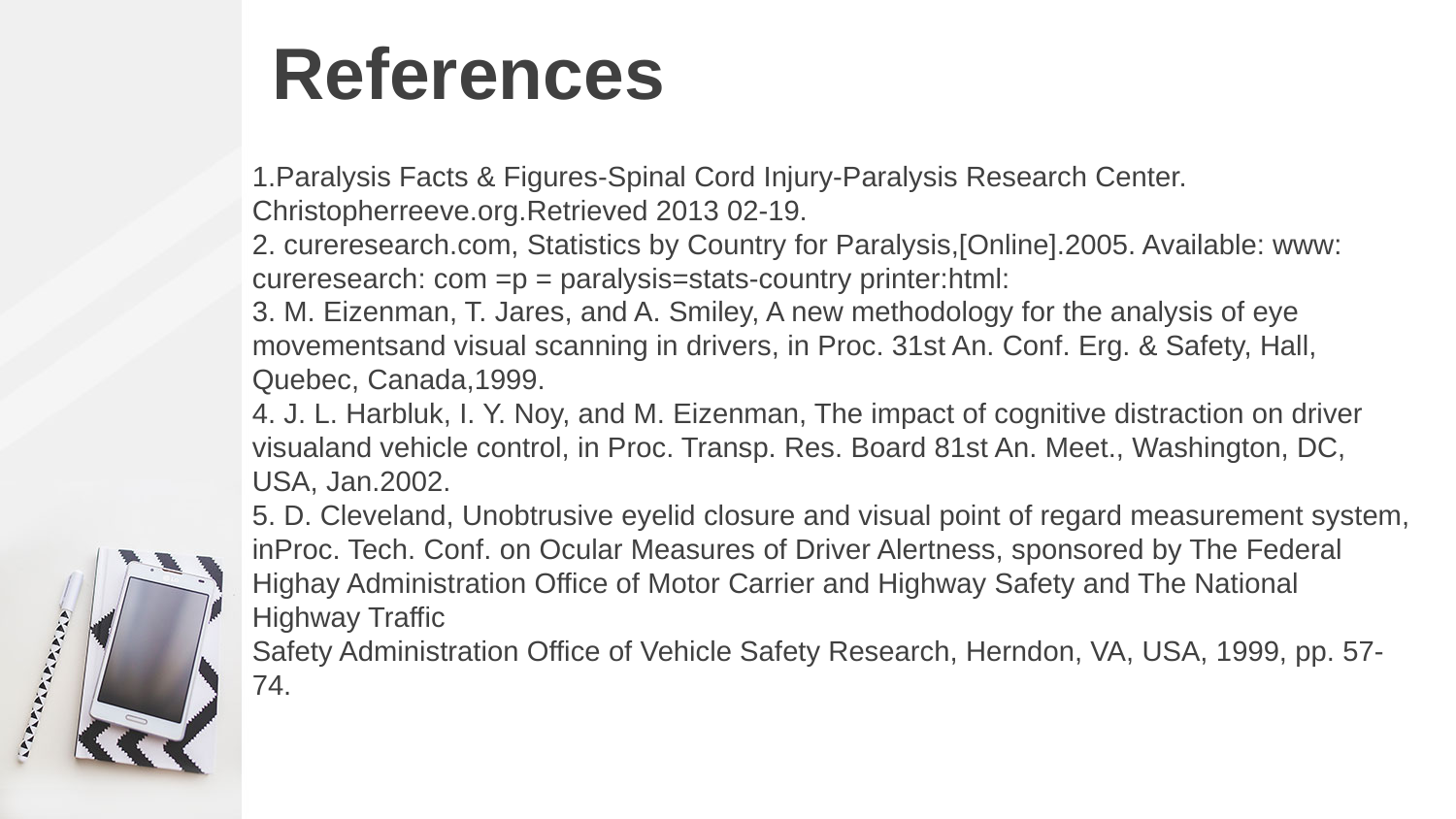

# References

1.Paralysis Facts & Figures-Spinal Cord Injury-Paralysis Research Center. Christopherreeve.org.Retrieved 2013 02-19.
2. cureresearch.com, Statistics by Country for Paralysis,[Online].2005. Available: www:
cureresearch: com =p = paralysis=stats-country printer:html:
3. M. Eizenman, T. Jares, and A. Smiley, A new methodology for the analysis of eye movementsand visual scanning in drivers, in Proc. 31st An. Conf. Erg. & Safety, Hall, Quebec, Canada,1999.
4. J. L. Harbluk, I. Y. Noy, and M. Eizenman, The impact of cognitive distraction on driver visualand vehicle control, in Proc. Transp. Res. Board 81st An. Meet., Washington, DC, USA, Jan.2002.
5. D. Cleveland, Unobtrusive eyelid closure and visual point of regard measurement system, inProc. Tech. Conf. on Ocular Measures of Driver Alertness, sponsored by The Federal Highay Administration Office of Motor Carrier and Highway Safety and The National Highway Traffic
Safety Administration Office of Vehicle Safety Research, Herndon, VA, USA, 1999, pp. 57-
74.